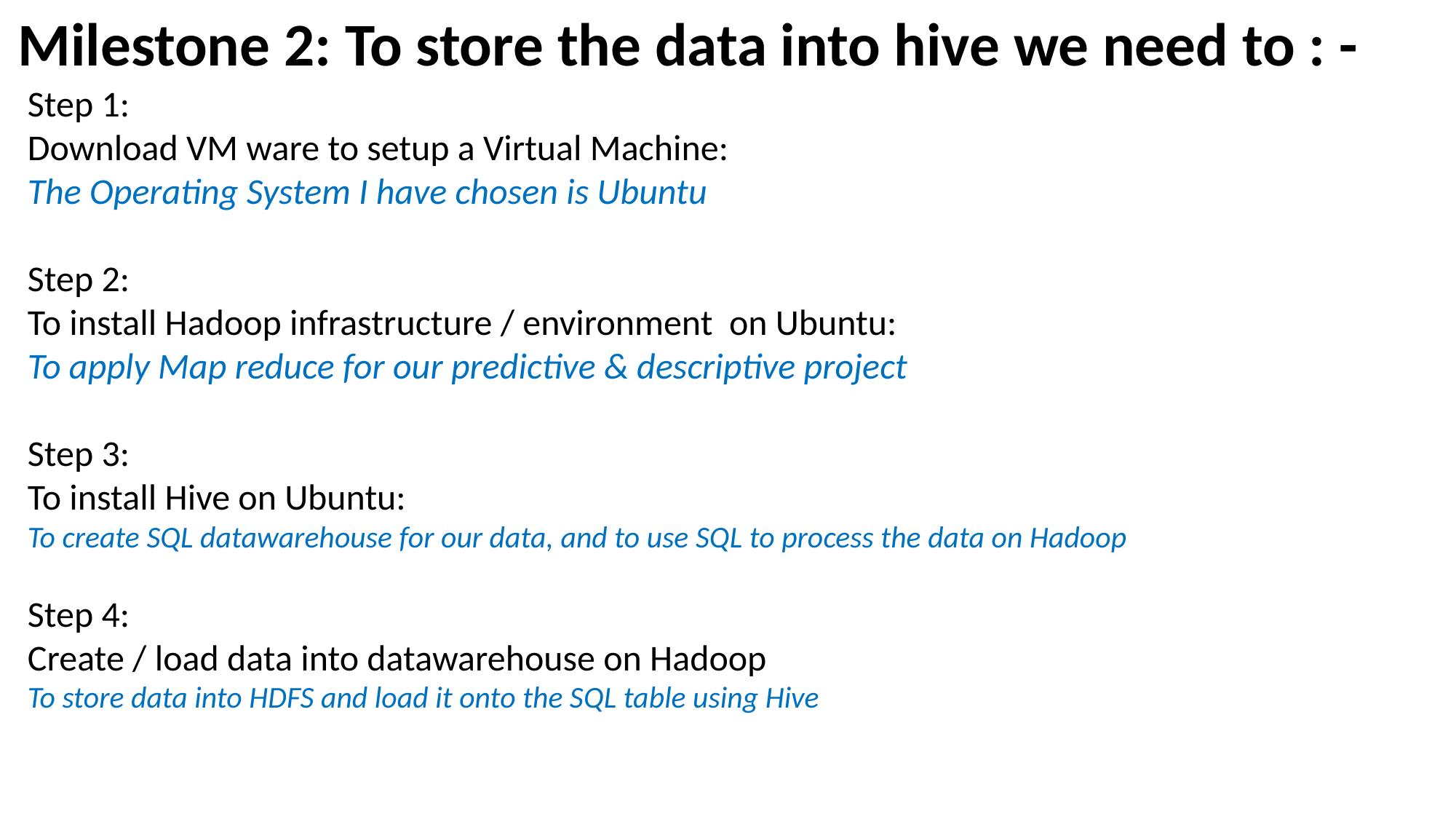

Milestone 2: To store the data into hive we need to : -
Step 1:
Download VM ware to setup a Virtual Machine:
The Operating System I have chosen is Ubuntu

Step 2:
To install Hadoop infrastructure / environment  on Ubuntu:
To apply Map reduce for our predictive & descriptive project

Step 3:
To install Hive on Ubuntu:
To create SQL datawarehouse for our data, and to use SQL to process the data on Hadoop

Step 4:
Create / load data into datawarehouse on Hadoop
To store data into HDFS and load it onto the SQL table using Hive